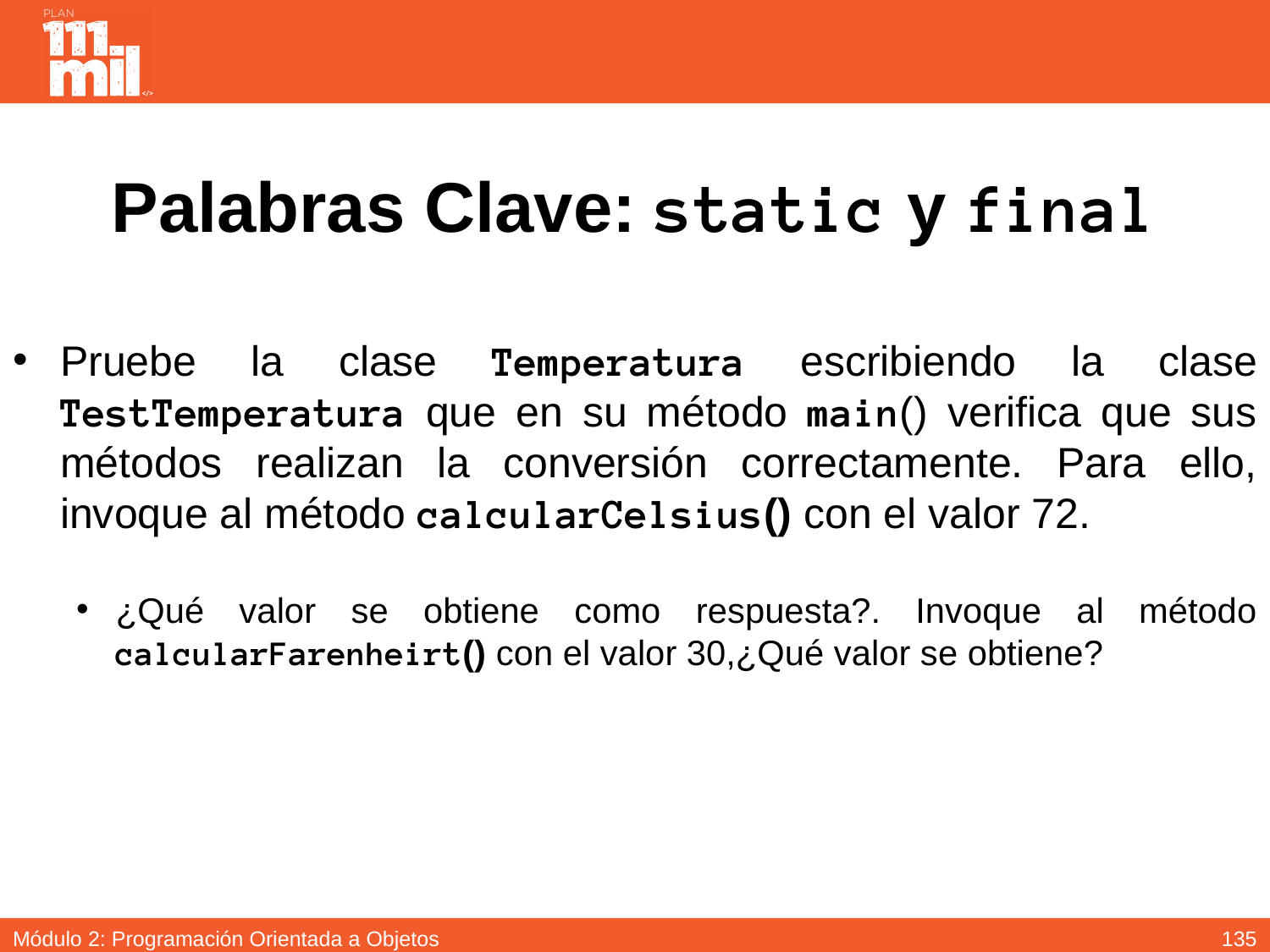

# Palabras Clave: static y final

Pruebe la clase Temperatura escribiendo la clase TestTemperatura que en su método main() verifica que sus métodos realizan la conversión correctamente. Para ello, invoque al método calcularCelsius() con el valor 72.

¿Qué valor se obtiene como respuesta?. Invoque al método calcularFarenheirt() con el valor 30,¿Qué valor se obtiene?

135
Módulo 2: Programación Orientada a Objetos